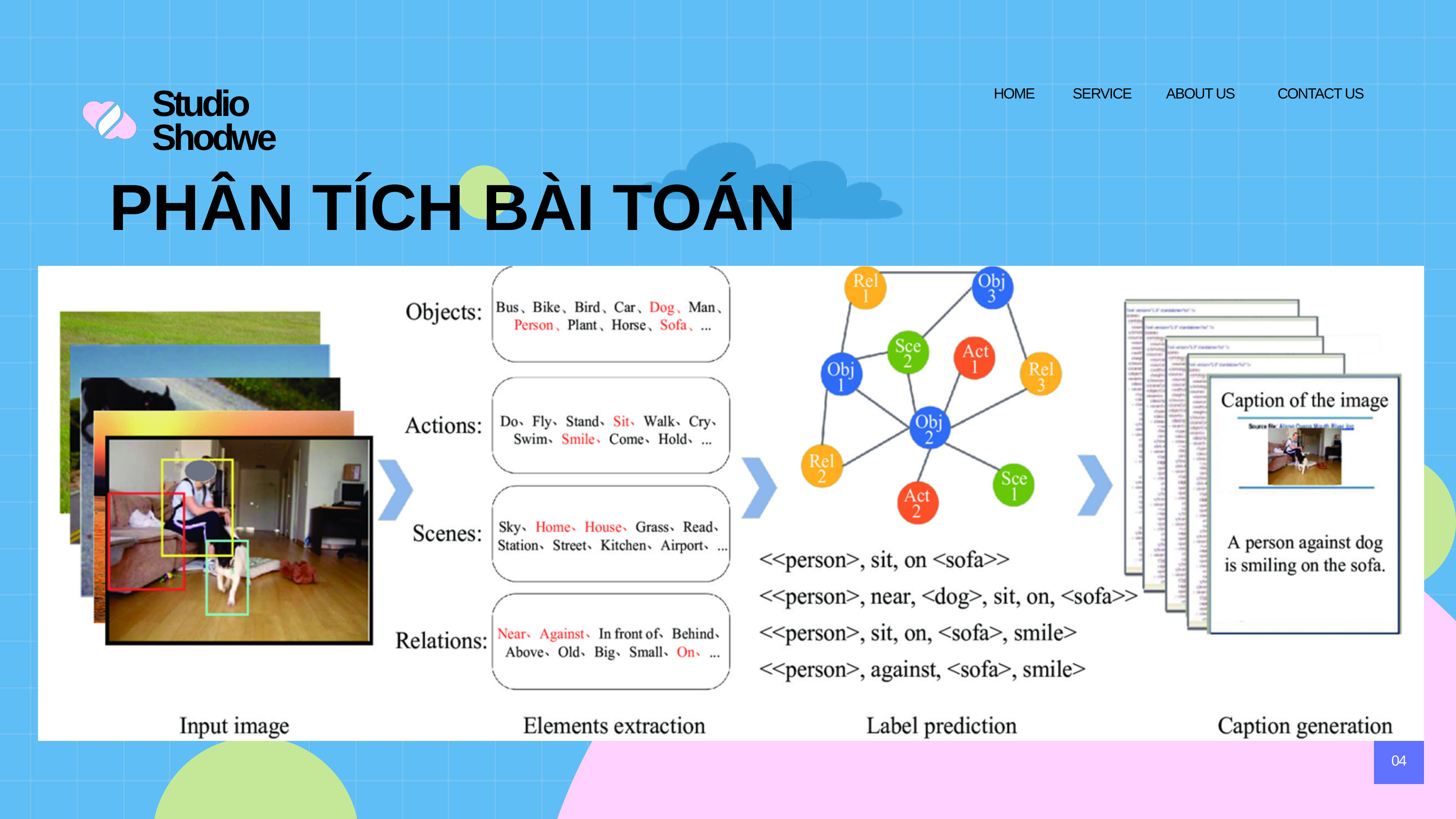

HOME
SERVICE
ABOUT US
CONTACT US
Studio Shodwe

PHÂN TÍCH BÀI TOÁN

04